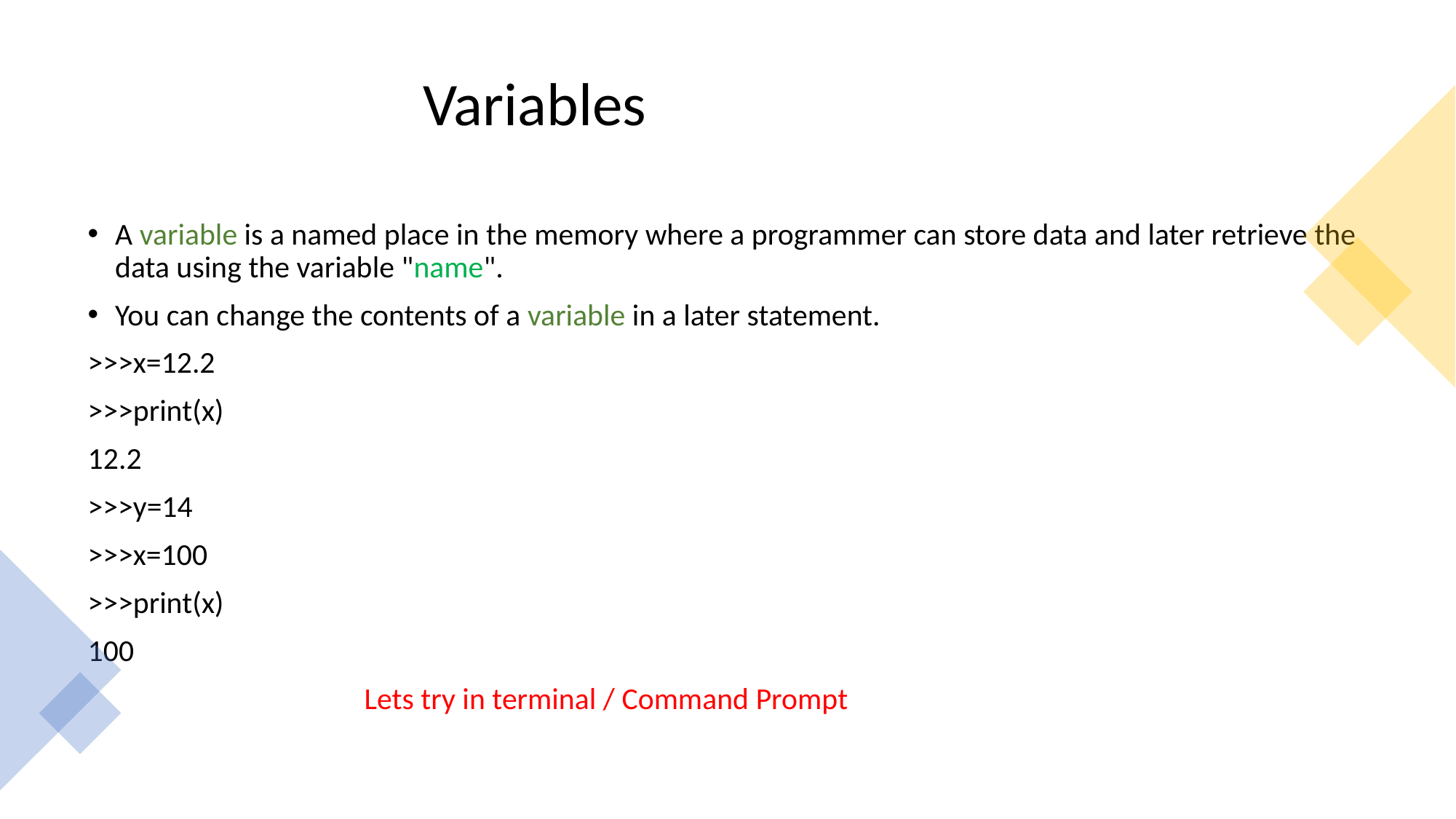

# Variables

A variable is a named place in the memory where a programmer can store data and later retrieve the data using the variable "name".
You can change the contents of a variable in a later statement.
>>>x=12.2
>>>print(x)
12.2
>>>y=14
>>>x=100
>>>print(x)
100
                                        Lets try in terminal / Command Prompt